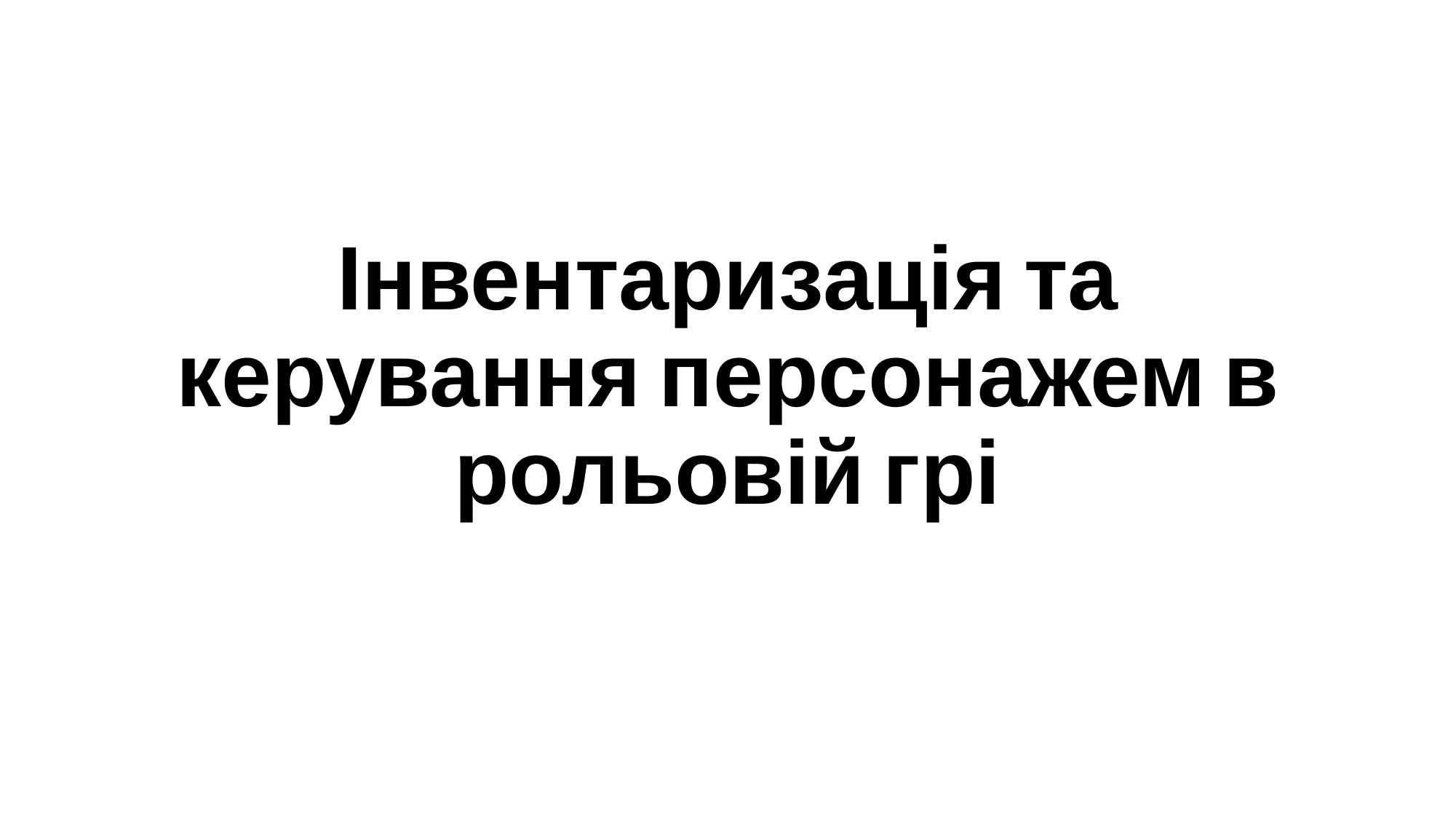

# Інвентаризація та керування персонажем в рольовій грі